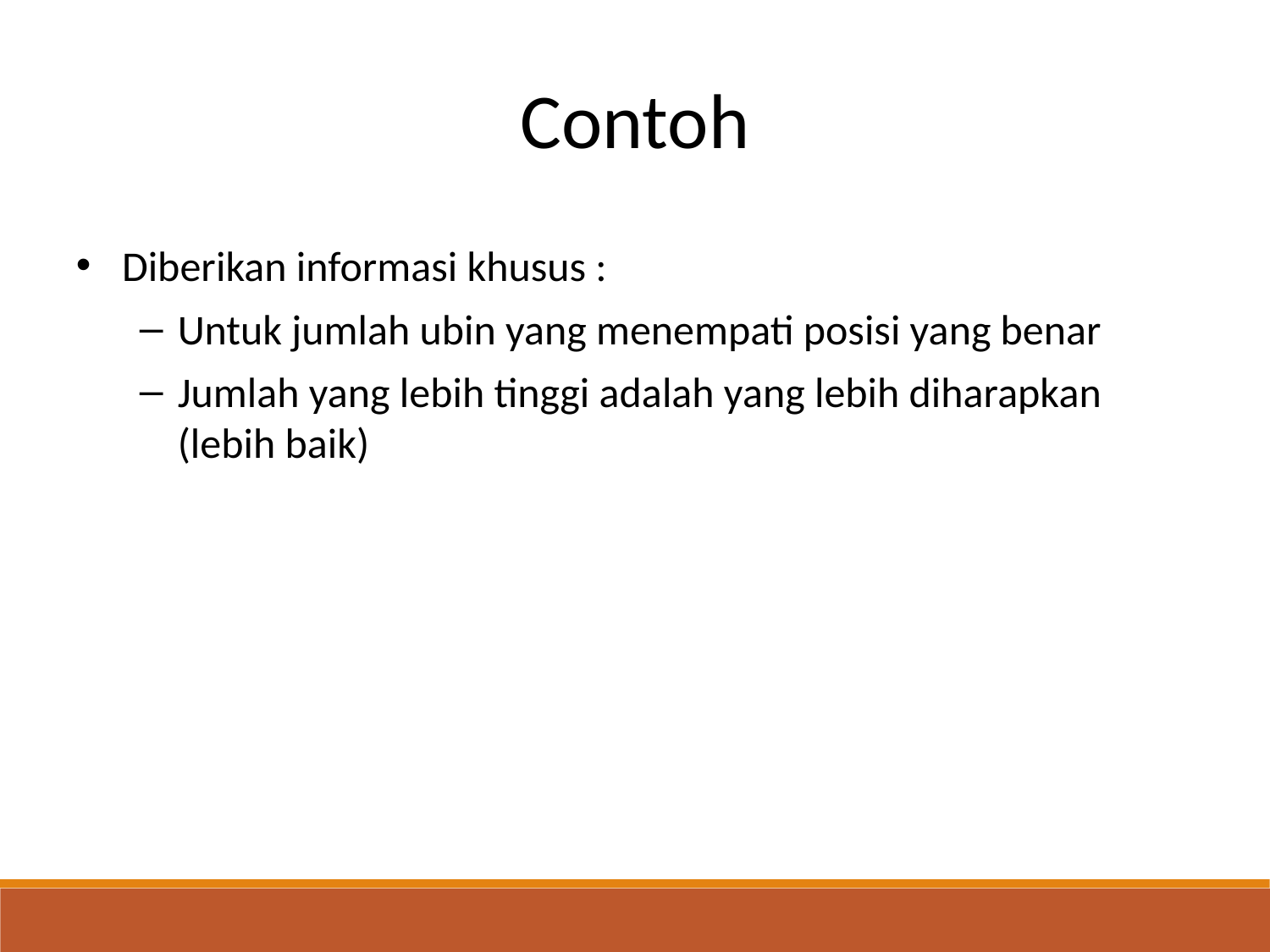

Contoh
Diberikan informasi khusus :
Untuk jumlah ubin yang menempati posisi yang benar
Jumlah yang lebih tinggi adalah yang lebih diharapkan (lebih baik)